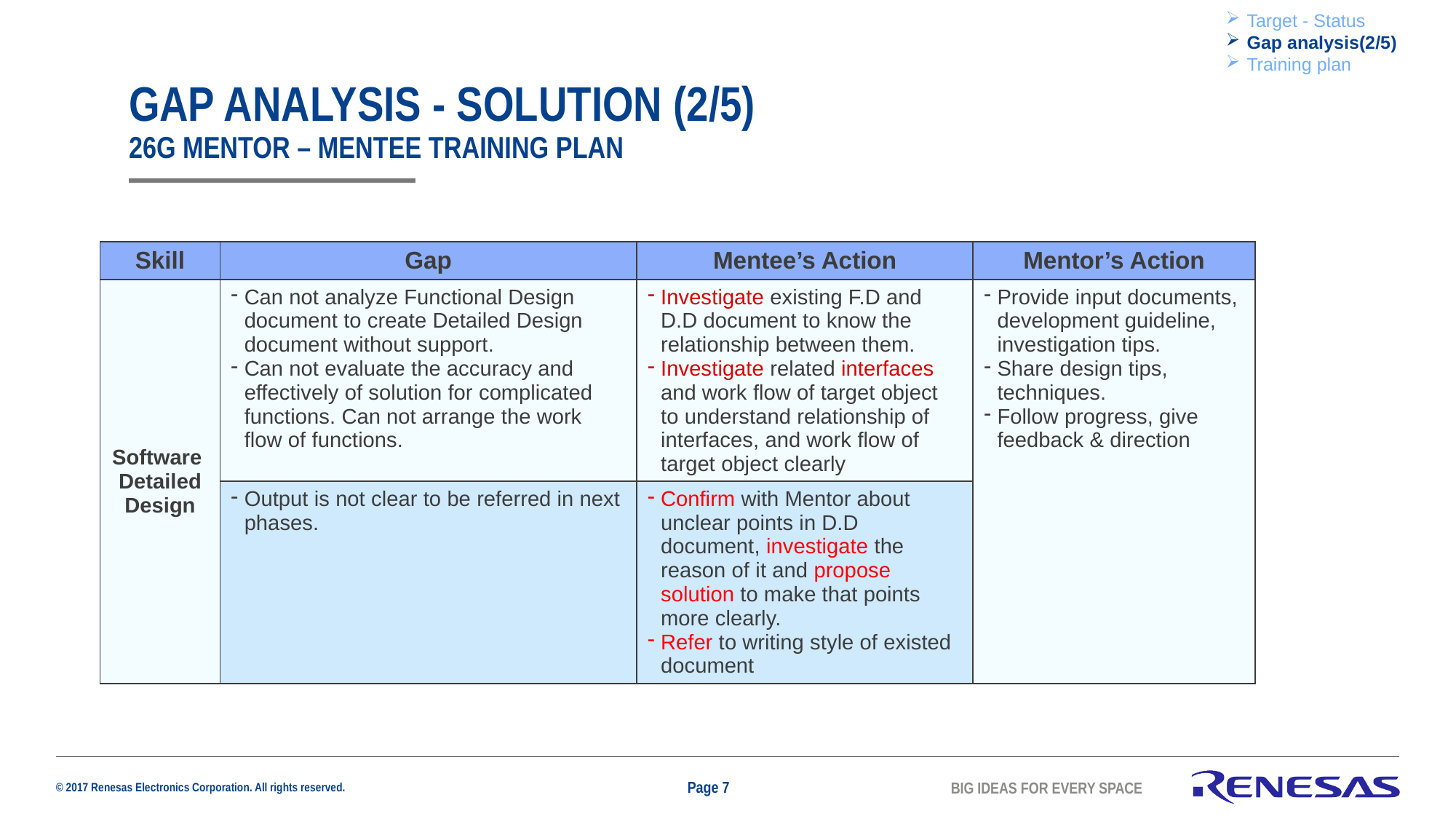

Target - Status
Gap analysis(2/5)
Training plan
# GAP ANALYSIS - solution (2/5) 26g mentor – mentee training plan
| Skill | Gap | Mentee’s Action | Mentor’s Action |
| --- | --- | --- | --- |
| Software Detailed Design | Can not analyze Functional Design document to create Detailed Design document without support. Can not evaluate the accuracy and effectively of solution for complicated functions. Can not arrange the work flow of functions. | Investigate existing F.D and D.D document to know the relationship between them. Investigate related interfaces and work flow of target object to understand relationship of interfaces, and work flow of target object clearly | Provide input documents, development guideline, investigation tips. Share design tips, techniques. Follow progress, give feedback & direction |
|  | Output is not clear to be referred in next phases. | Confirm with Mentor about unclear points in D.D document, investigate the reason of it and propose solution to make that points more clearly. Refer to writing style of existed document |  |
Page 7